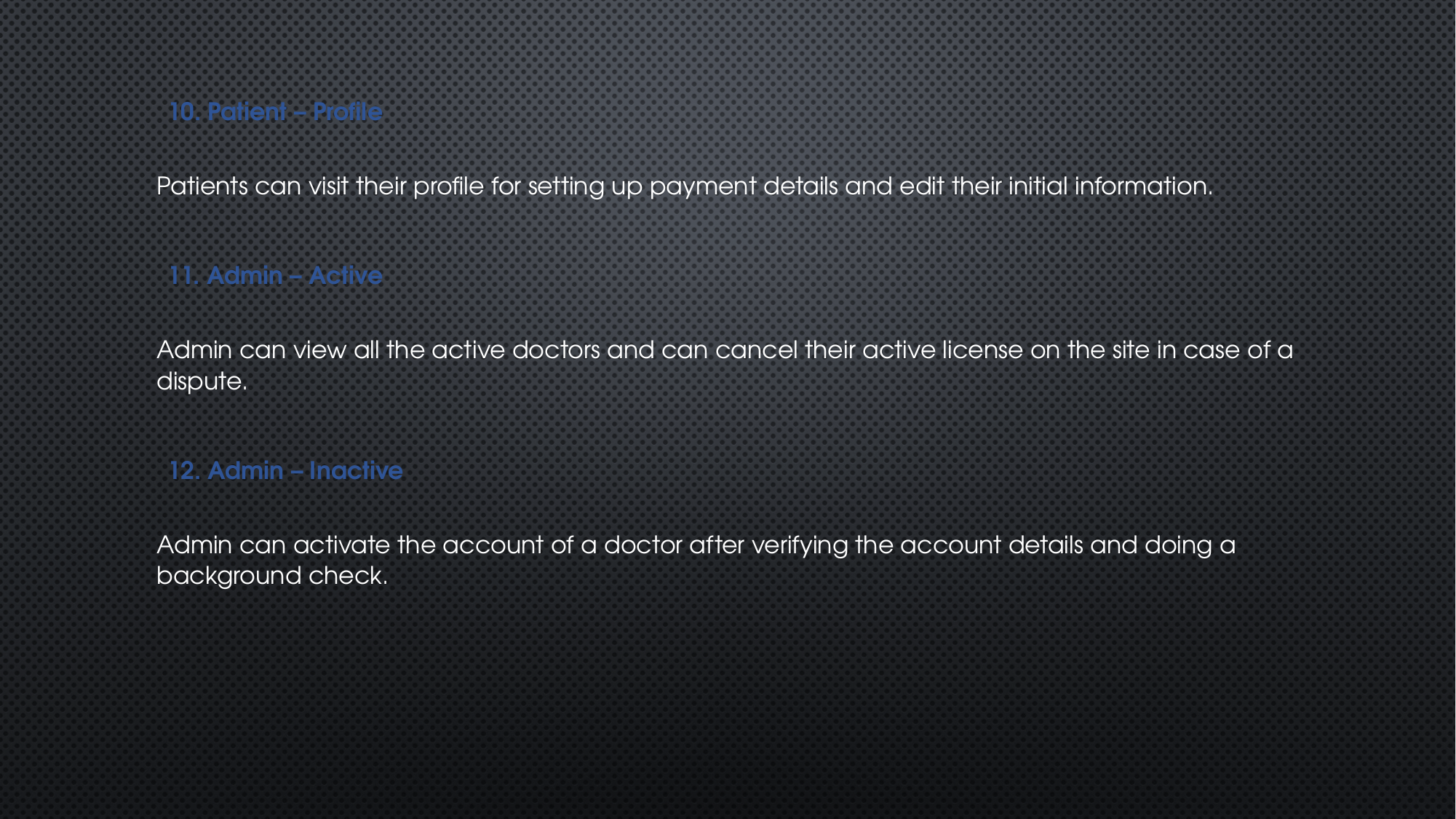

10. Patient – Profile

Patients can visit their profile for setting up payment details and edit their initial information.

11. Admin – Active

Admin can view all the active doctors and can cancel their active license on the site in case of a dispute.

12. Admin – Inactive

Admin can activate the account of a doctor after verifying the account details and doing a background check.